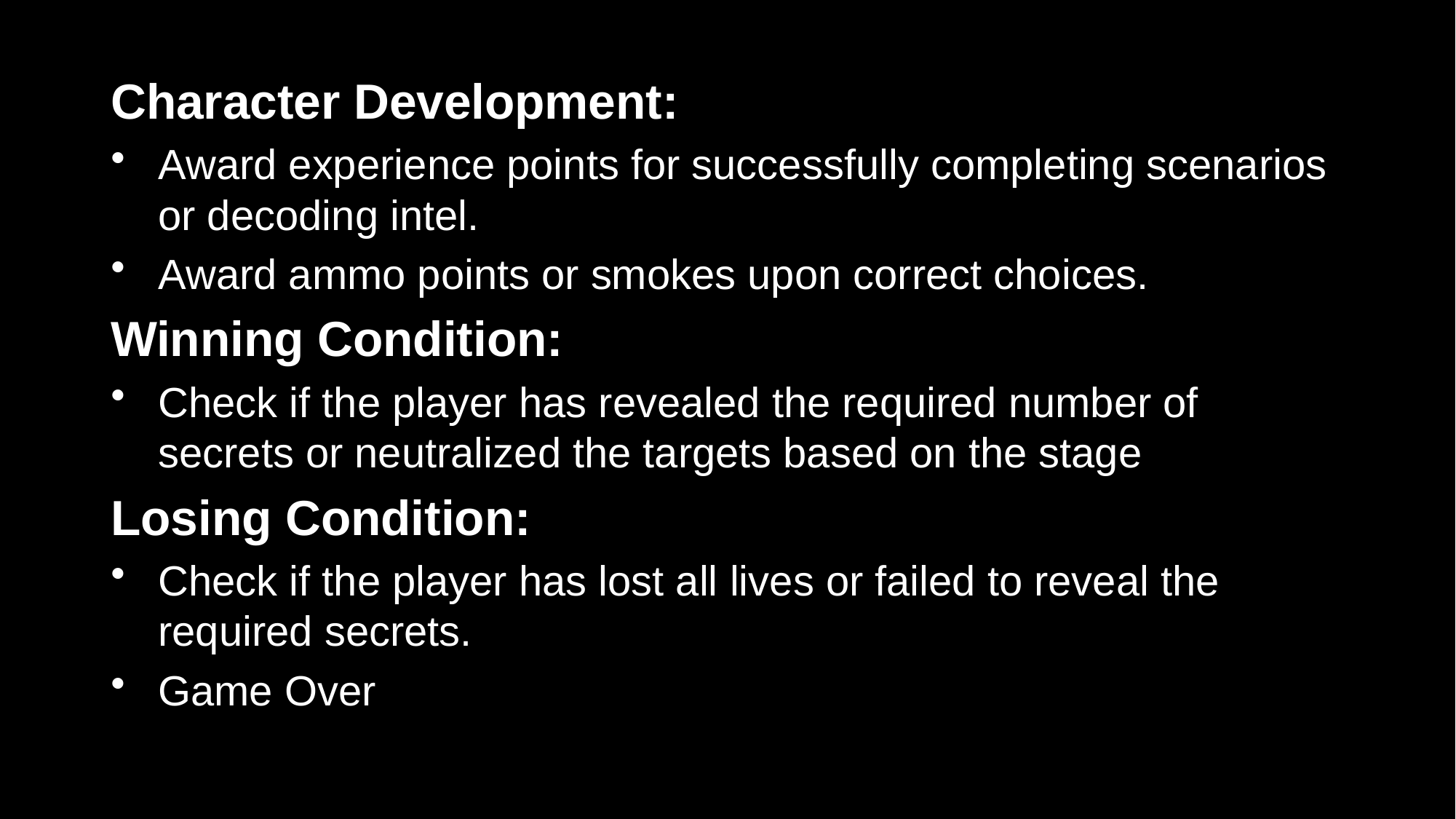

Character Development:
Award experience points for successfully completing scenarios or decoding intel.
Award ammo points or smokes upon correct choices.
Winning Condition:
Check if the player has revealed the required number of secrets or neutralized the targets based on the stage
Losing Condition:
Check if the player has lost all lives or failed to reveal the required secrets.
Game Over